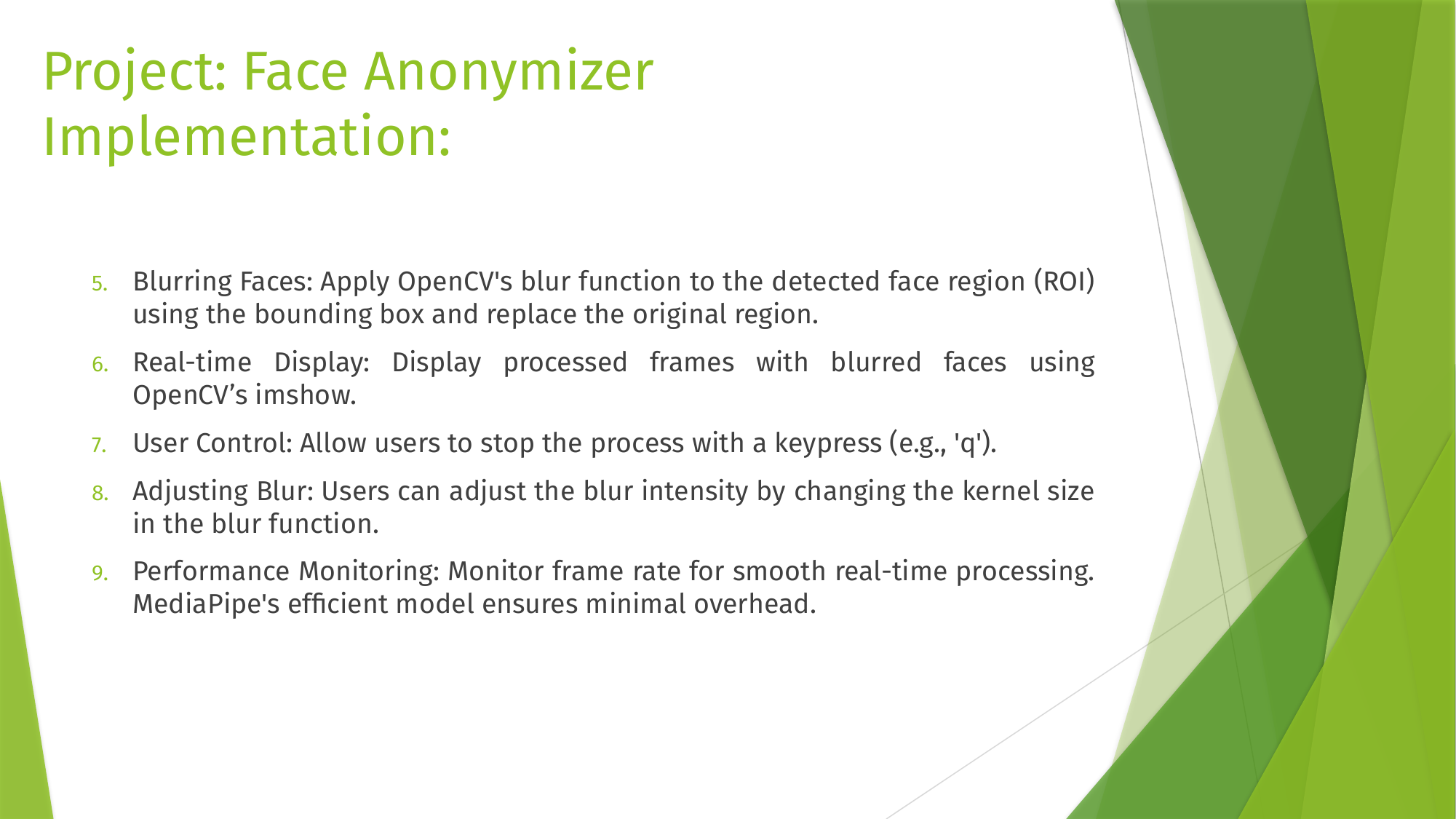

# Project: Face Anonymizer Implementation:
Blurring Faces: Apply OpenCV's blur function to the detected face region (ROI) using the bounding box and replace the original region.
Real-time Display: Display processed frames with blurred faces using OpenCV’s imshow.
User Control: Allow users to stop the process with a keypress (e.g., 'q').
Adjusting Blur: Users can adjust the blur intensity by changing the kernel size in the blur function.
Performance Monitoring: Monitor frame rate for smooth real-time processing. MediaPipe's efficient model ensures minimal overhead.